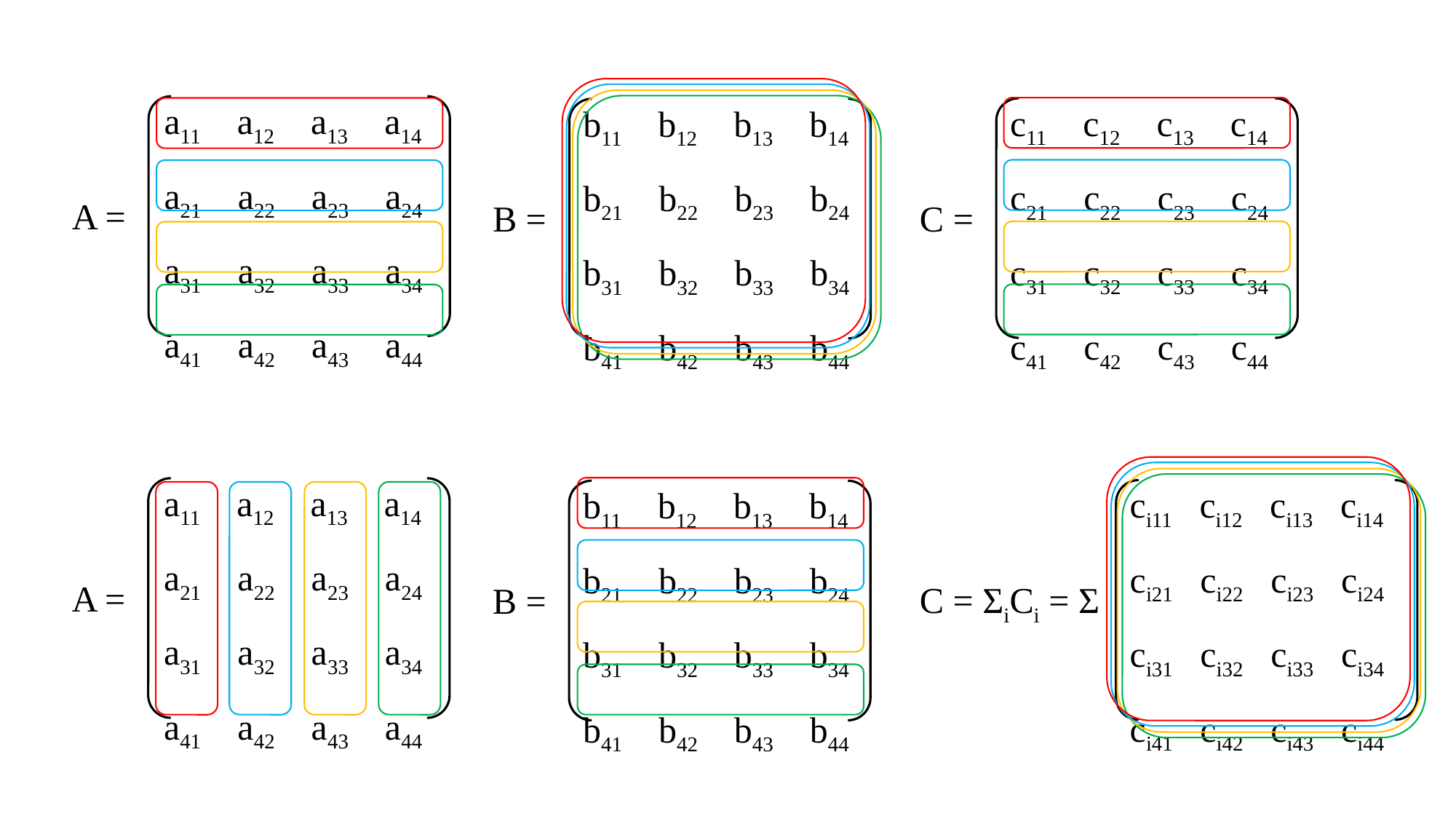

a11    a12    a13    a14
a21    a22    a23    a24
a31    a32    a33    a34
a41    a42    a43    a44

A =
c11    c12    c13    c14
c21    c22    c23    c24
c31    c32    c33    c34
c41    c42    c43    c44

C =
b11    b12    b13    b14
b21    b22    b23    b24
b31    b32    b33    b34
b41    b42    b43    b44

B =

a11    a12    a13    a14
a21    a22    a23    a24
a31    a32    a33    a34
a41    a42    a43    a44

A =

ci11   ci12   ci13   ci14
ci21   ci22   ci23   ci24
ci31   ci32   ci33   ci34
ci41   ci42   ci43   ci44

C = ƩiCi = Ʃ

b11    b12    b13    b14
b21    b22    b23    b24
b31    b32    b33    b34
b41    b42    b43    b44

B =